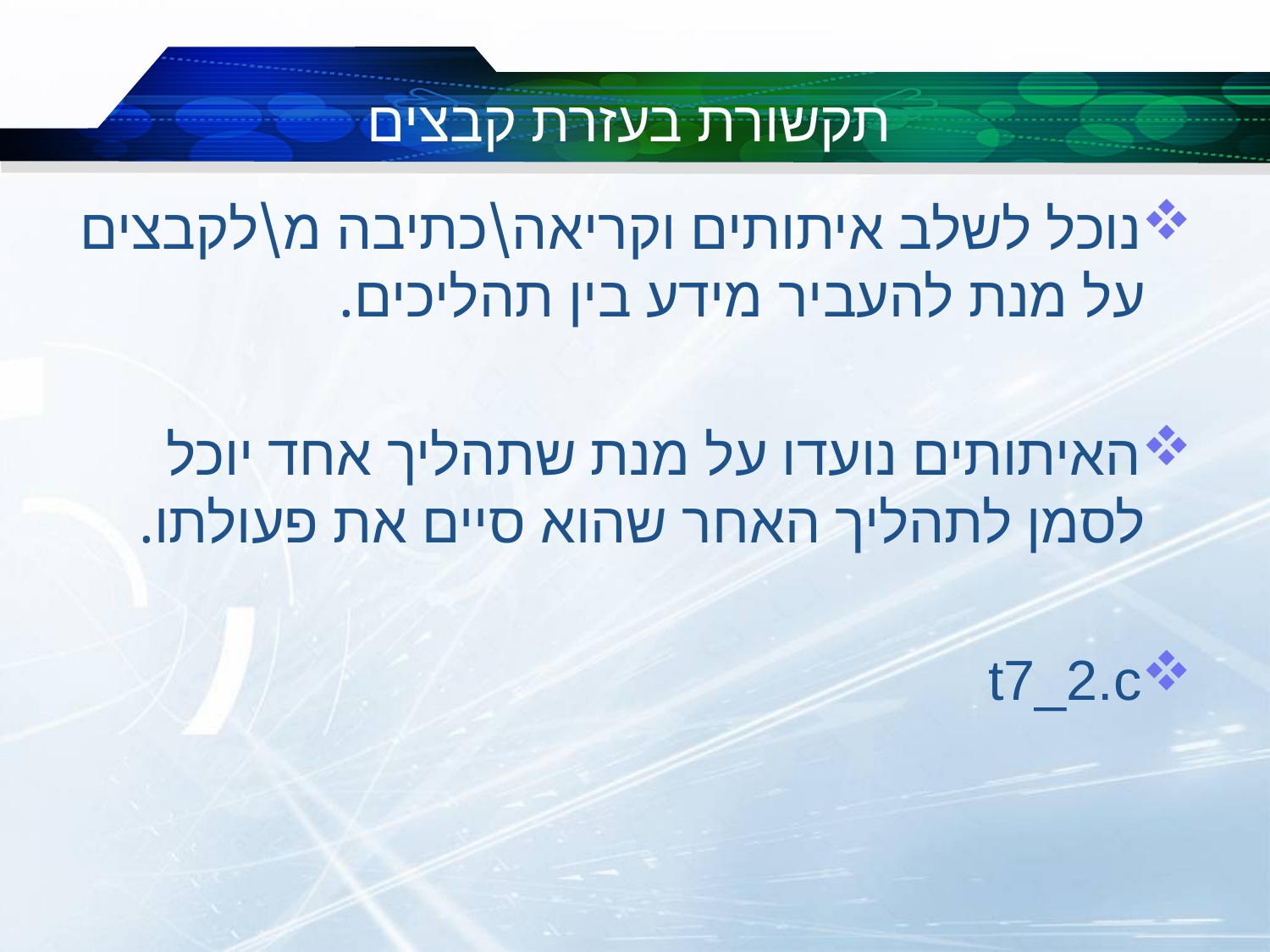

# תקשורת בעזרת קבצים
נוכל לשלב איתותים וקריאה\כתיבה מ\לקבצים על מנת להעביר מידע בין תהליכים.

האיתותים נועדו על מנת שתהליך אחד יוכל לסמן לתהליך האחר שהוא סיים את פעולתו.

t7_2.c